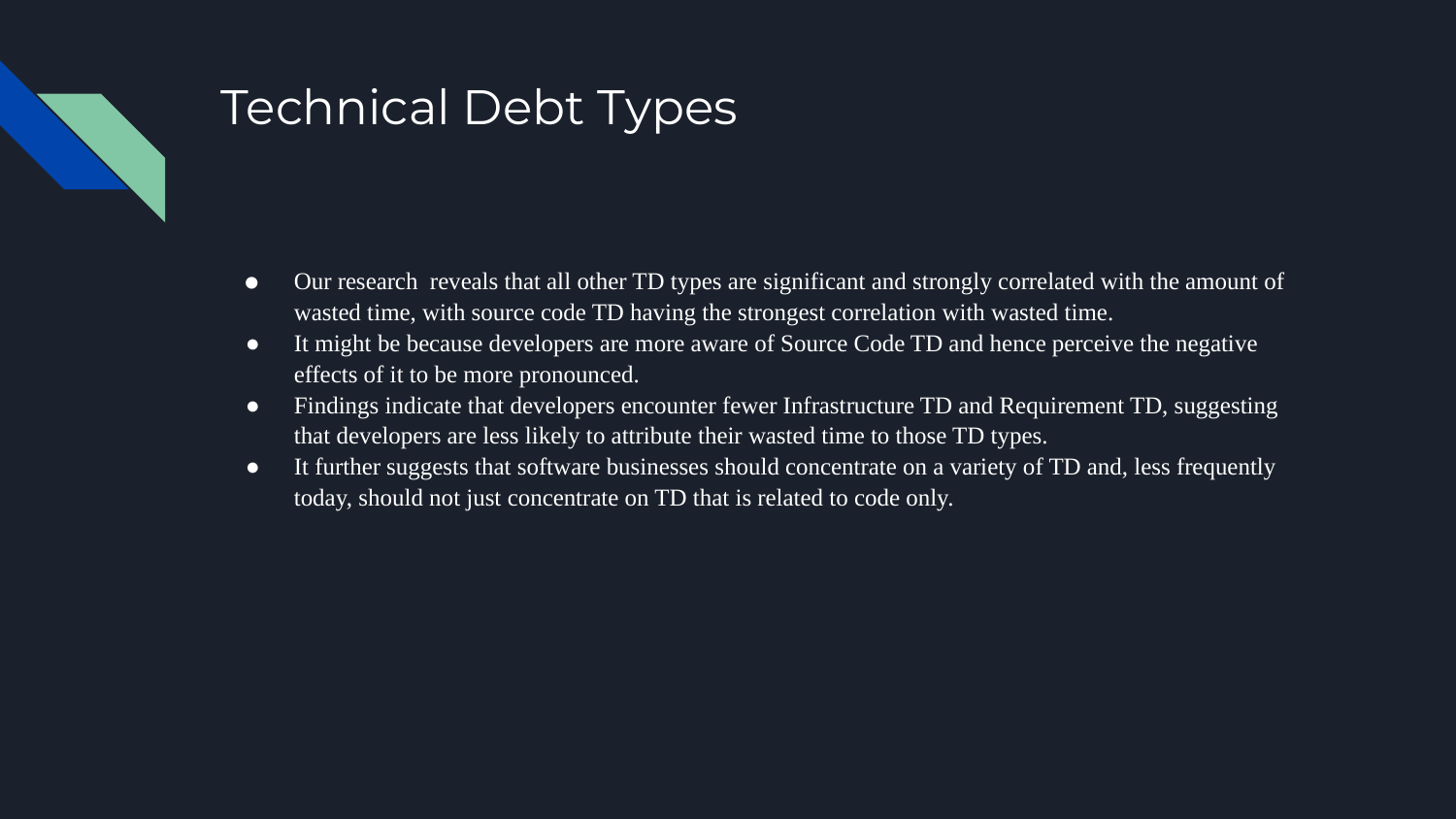

# Technical Debt Types
Our research  reveals that all other TD types are significant and strongly correlated with the amount of wasted time, with source code TD having the strongest correlation with wasted time.
It might be because developers are more aware of Source Code TD and hence perceive the negative effects of it to be more pronounced.
Findings indicate that developers encounter fewer Infrastructure TD and Requirement TD, suggesting that developers are less likely to attribute their wasted time to those TD types.
It further suggests that software businesses should concentrate on a variety of TD and, less frequently today, should not just concentrate on TD that is related to code only.